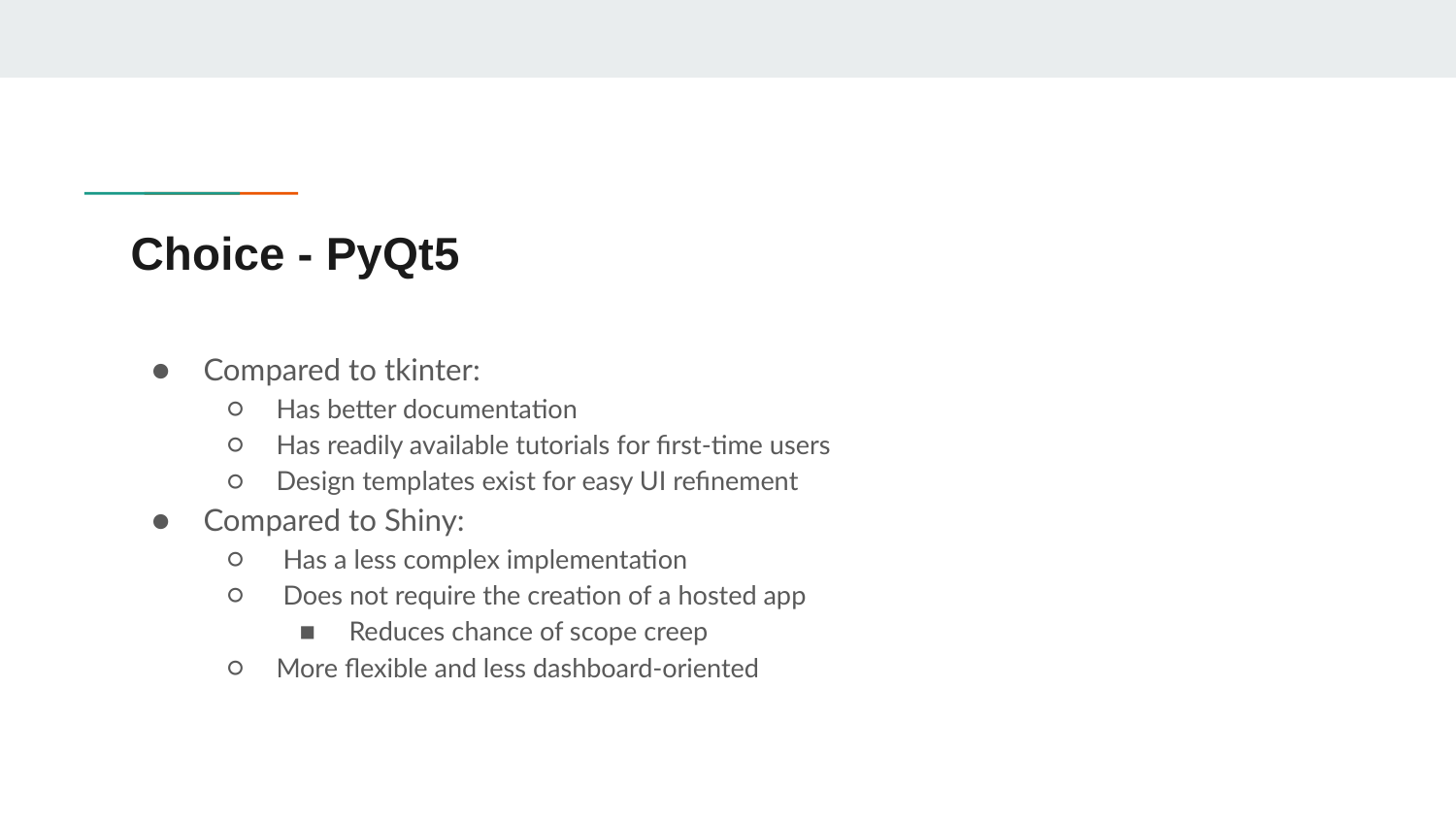

# Choice - PyQt5
Compared to tkinter:
Has better documentation
Has readily available tutorials for first-time users
Design templates exist for easy UI refinement
Compared to Shiny:
 Has a less complex implementation
 Does not require the creation of a hosted app
Reduces chance of scope creep
More flexible and less dashboard-oriented